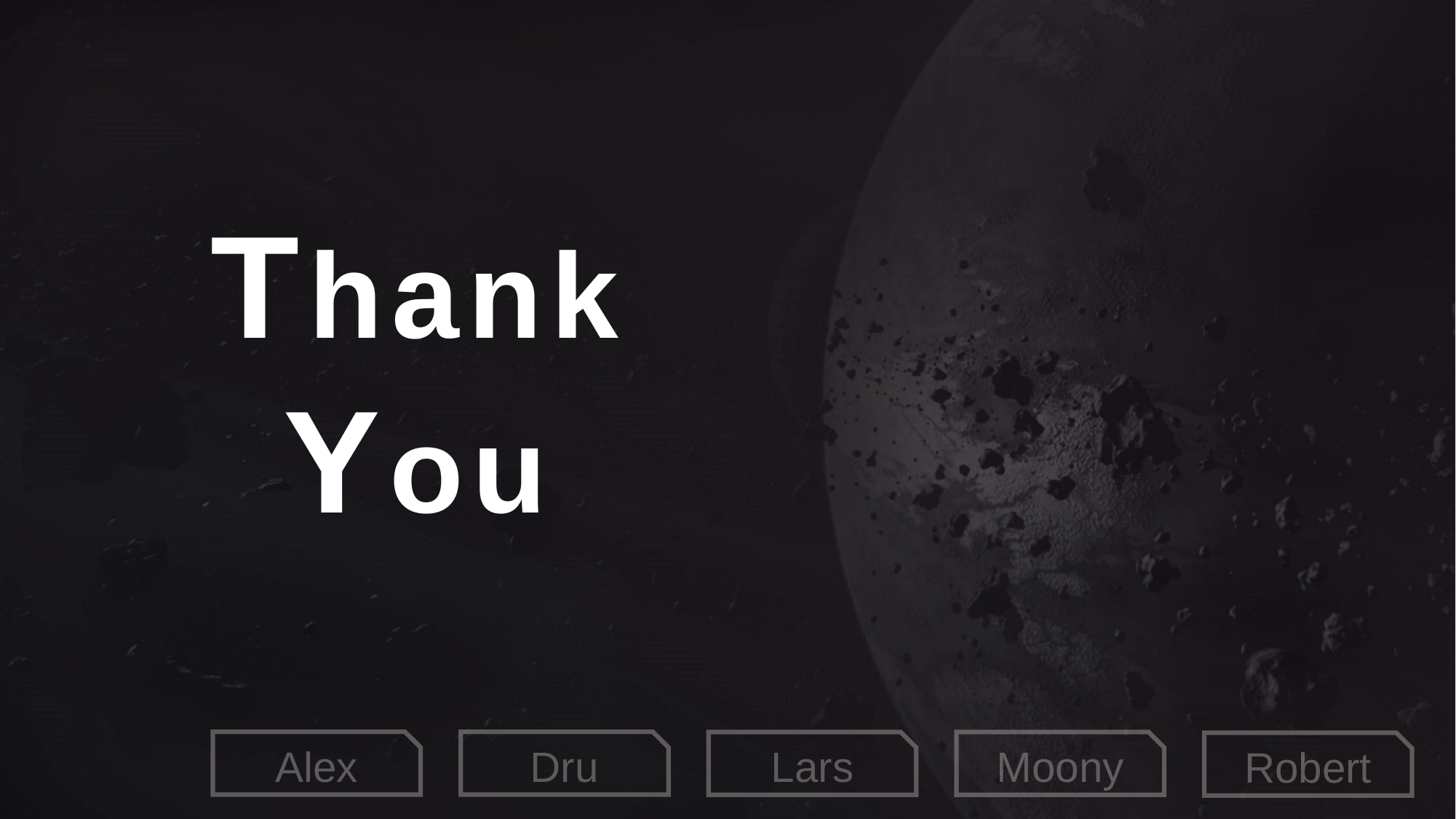

Thank
You

Alex
Dru
Moony
Lars
Robert